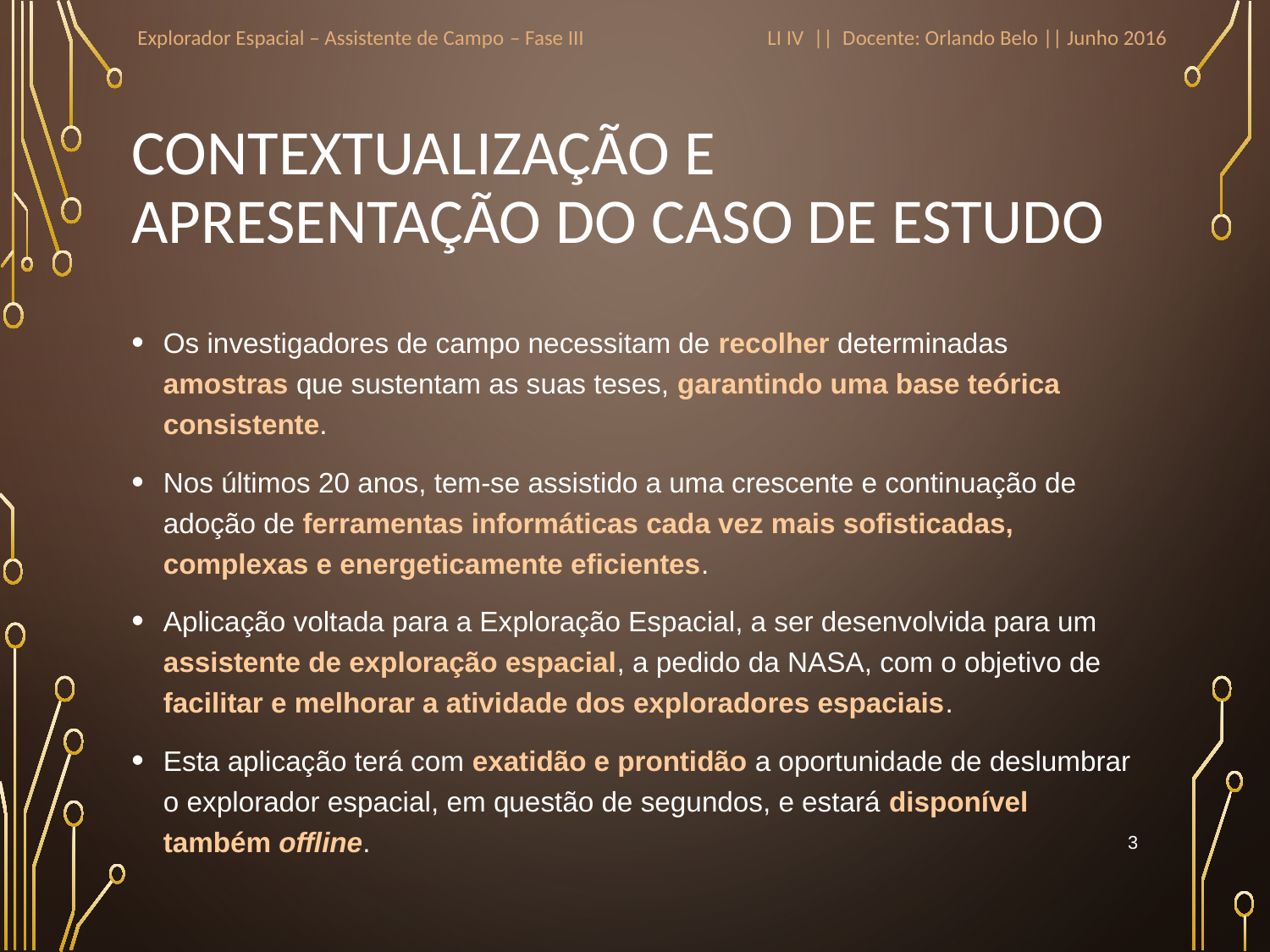

Explorador Espacial – Assistente de Campo – Fase III
LI IV  ||  Docente: Orlando Belo || Junho 2016
# Contextualização e Apresentação do caso de estudo
Os investigadores de campo necessitam de recolher determinadas amostras que sustentam as suas teses, garantindo uma base teórica consistente.
Nos últimos 20 anos, tem-se assistido a uma crescente e continuação de adoção de ferramentas informáticas cada vez mais sofisticadas, complexas e energeticamente eficientes.
Aplicação voltada para a Exploração Espacial, a ser desenvolvida para um assistente de exploração espacial, a pedido da NASA, com o objetivo de facilitar e melhorar a atividade dos exploradores espaciais.
Esta aplicação terá com exatidão e prontidão a oportunidade de deslumbrar o explorador espacial, em questão de segundos, e estará disponível também offline.

3